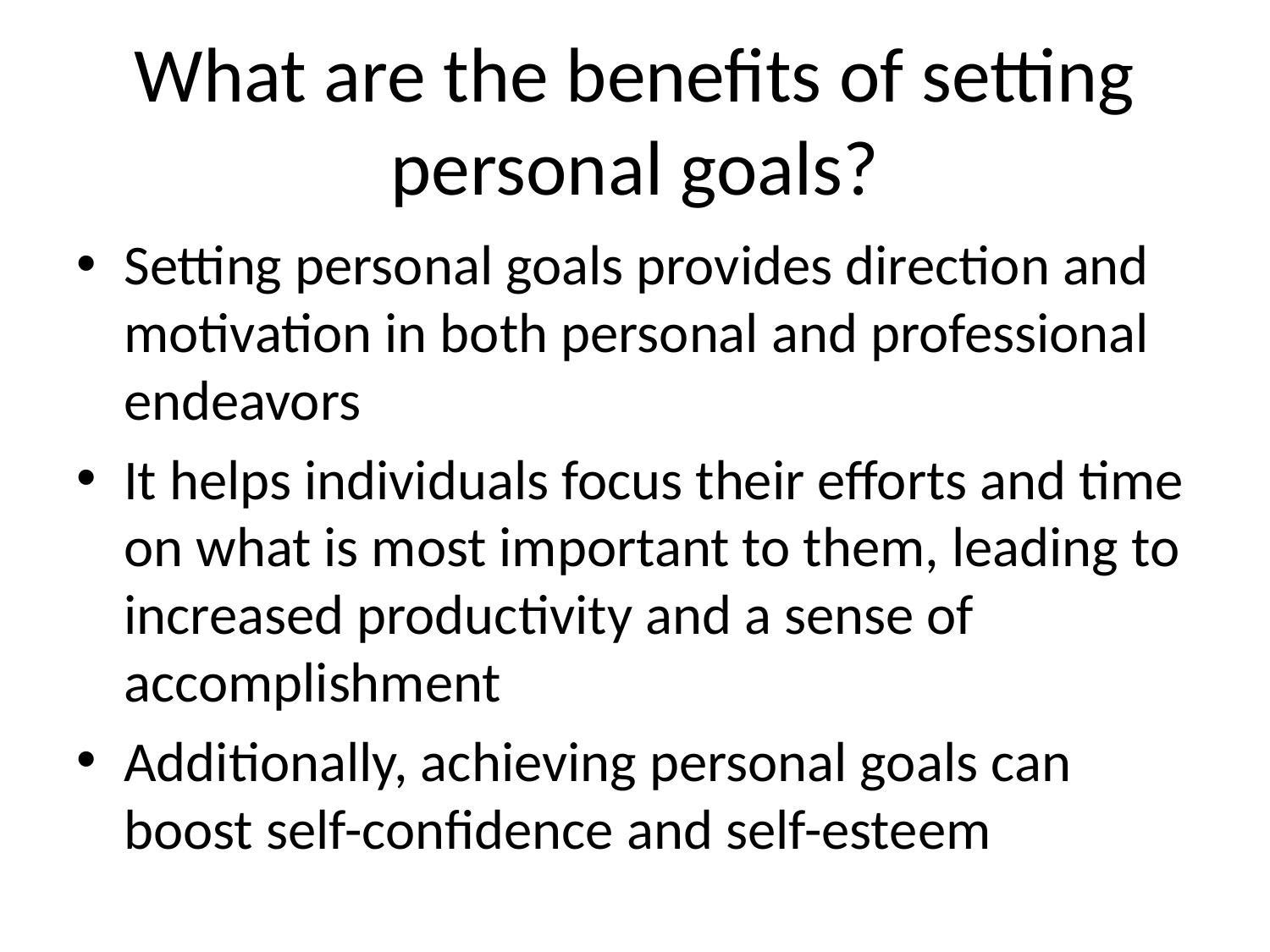

# What are the benefits of setting personal goals?
Setting personal goals provides direction and motivation in both personal and professional endeavors
It helps individuals focus their efforts and time on what is most important to them, leading to increased productivity and a sense of accomplishment
Additionally, achieving personal goals can boost self-confidence and self-esteem